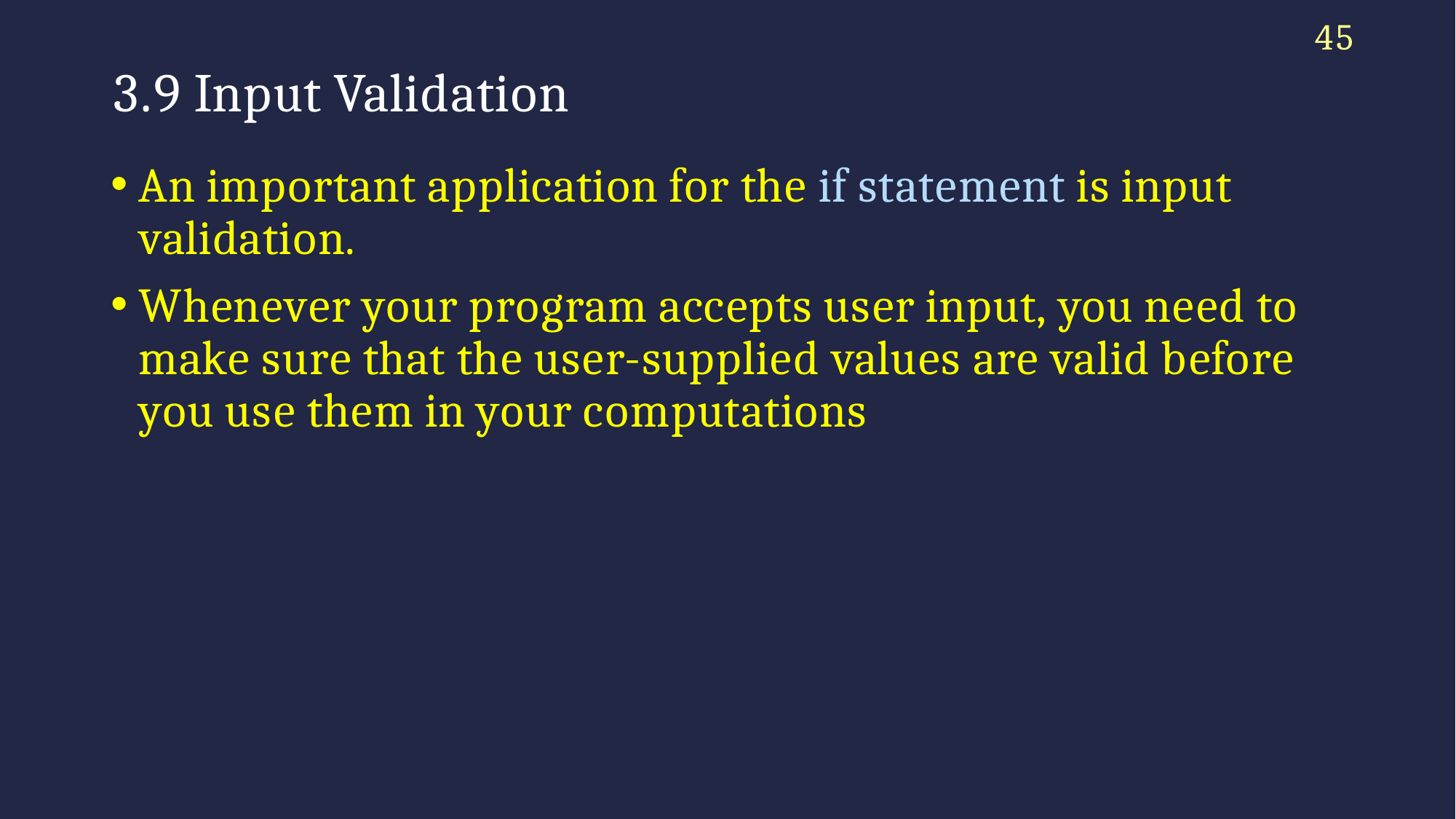

45
# 3.9 Input Validation
An important application for the if statement is input validation.
Whenever your program accepts user input, you need to make sure that the user-supplied values are valid before you use them in your computations